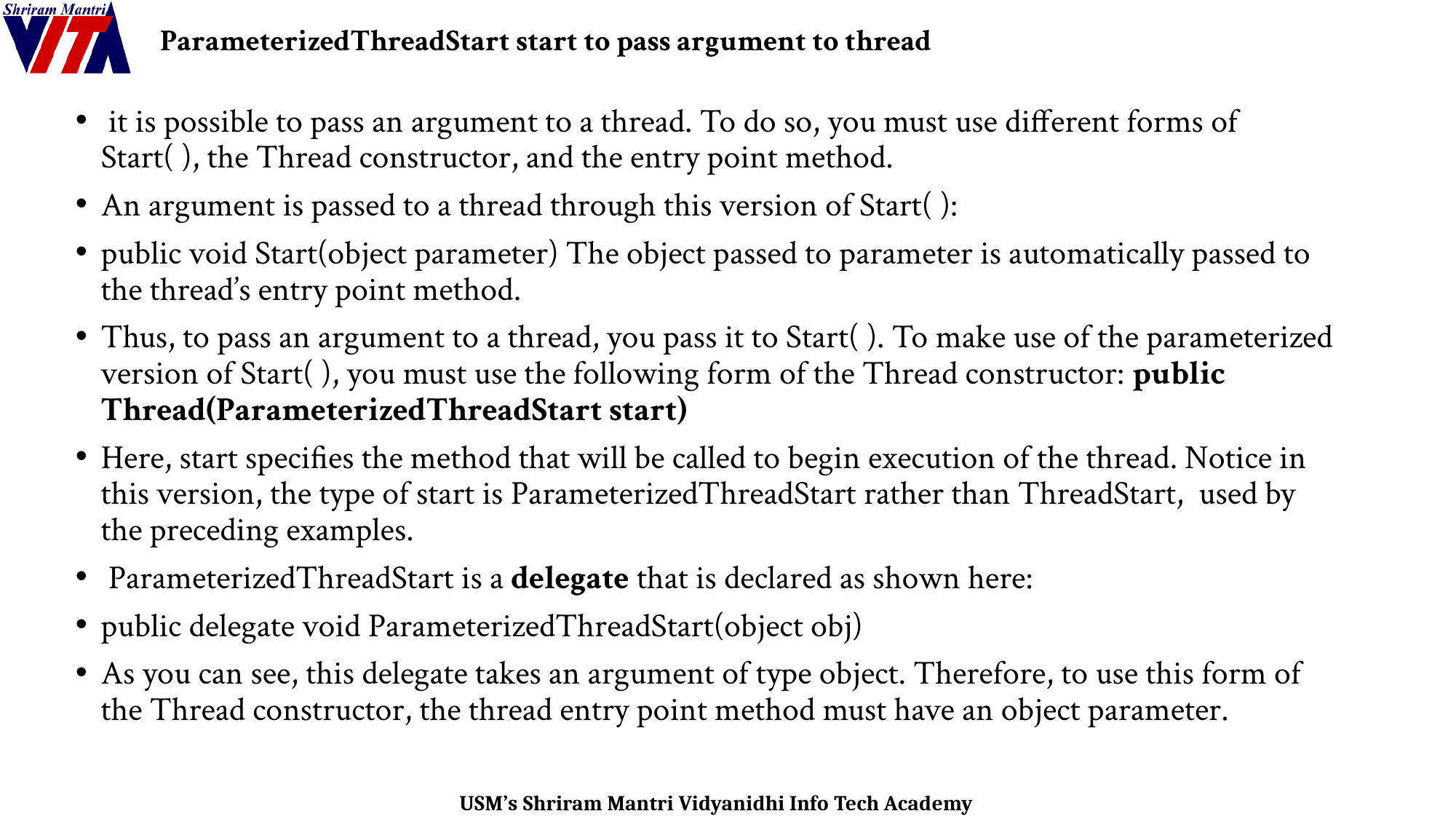

# ParameterizedThreadStart start to pass argument to thread
 it is possible to pass an argument to a thread. To do so, you must use different forms of Start( ), the Thread constructor, and the entry point method.
An argument is passed to a thread through this version of Start( ):
public void Start(object parameter) The object passed to parameter is automatically passed to the thread’s entry point method.
Thus, to pass an argument to a thread, you pass it to Start( ). To make use of the parameterized version of Start( ), you must use the following form of the Thread constructor: public Thread(ParameterizedThreadStart start)
Here, start specifies the method that will be called to begin execution of the thread. Notice in this version, the type of start is ParameterizedThreadStart rather than ThreadStart,  used by the preceding examples.
 ParameterizedThreadStart is a delegate that is declared as shown here:
public delegate void ParameterizedThreadStart(object obj)
As you can see, this delegate takes an argument of type object. Therefore, to use this form of the Thread constructor, the thread entry point method must have an object parameter.